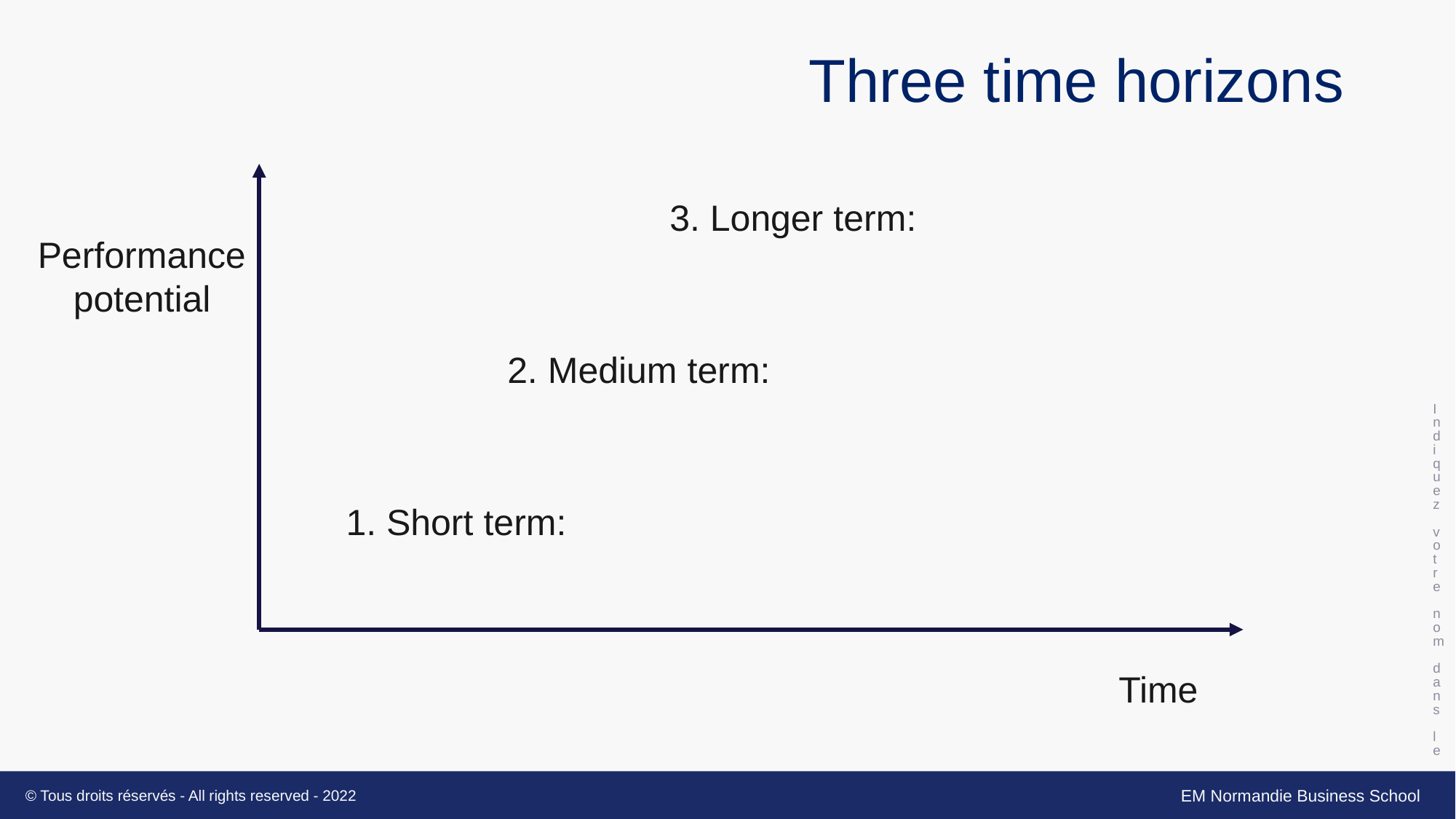

# Three time horizons
Indiquez votre nom dans le pied de page
3. Longer term:
Performance
potential
2. Medium term:
1. Short term:
Time